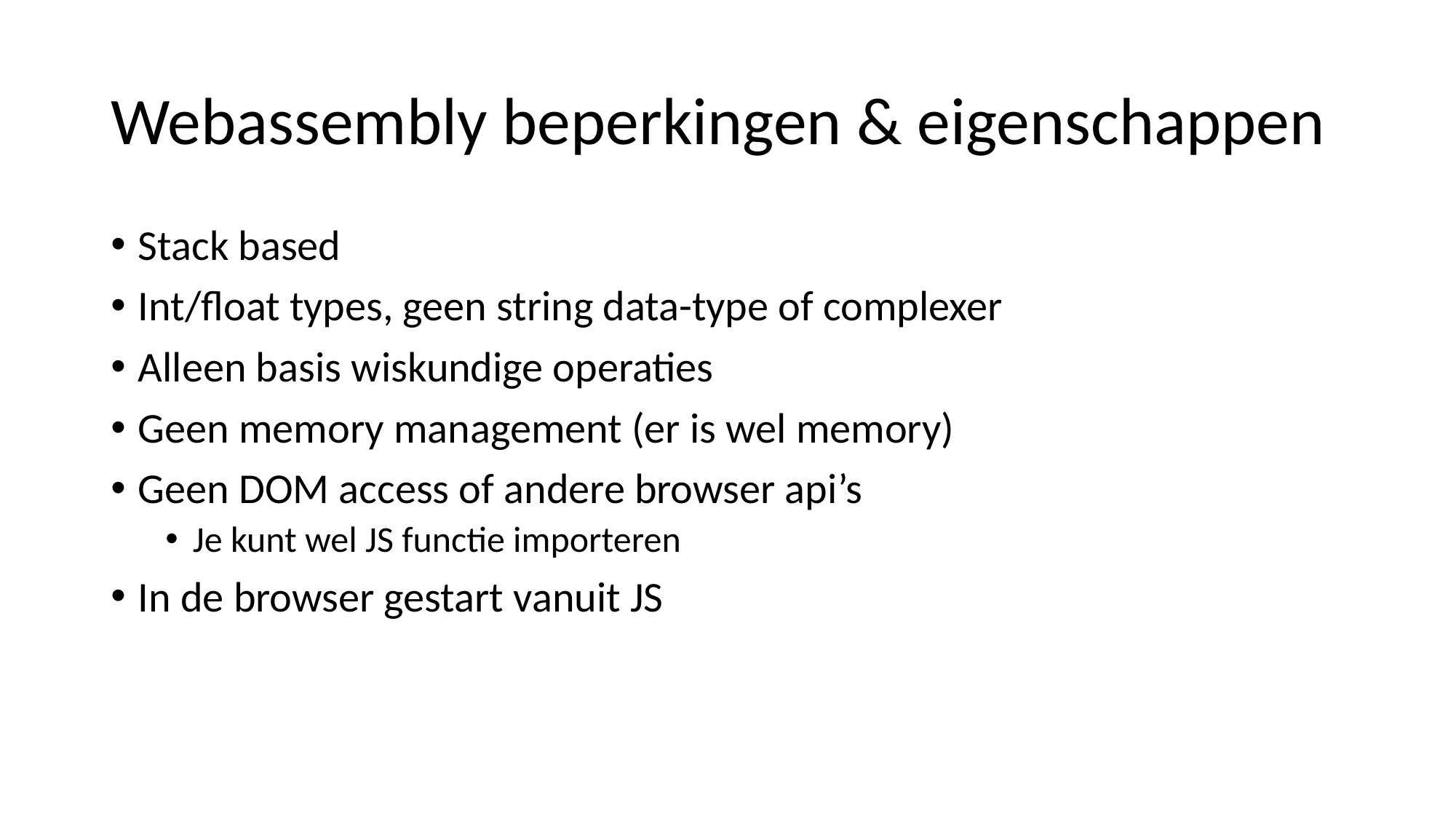

# Webassembly beperkingen & eigenschappen
Stack based
Int/float types, geen string data-type of complexer
Alleen basis wiskundige operaties
Geen memory management (er is wel memory)
Geen DOM access of andere browser api’s
Je kunt wel JS functie importeren
In de browser gestart vanuit JS